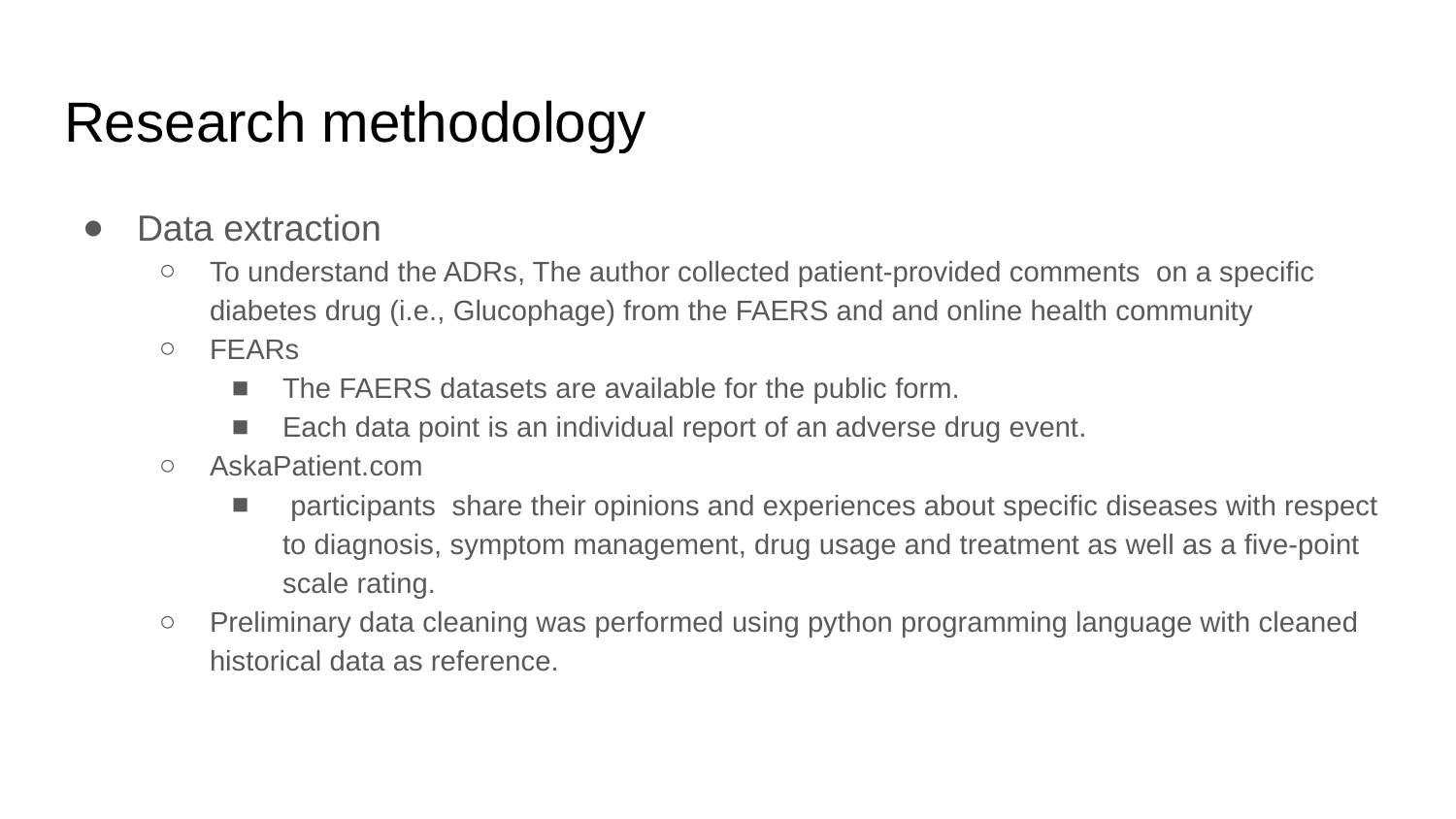

# Research methodology
Data extraction
To understand the ADRs, The author collected patient-provided comments  on a specific diabetes drug (i.e., Glucophage) from the FAERS and and online health community
FEARs
The FAERS datasets are available for the public form.
Each data point is an individual report of an adverse drug event.
AskaPatient.com
 participants  share their opinions and experiences about specific diseases with respect to diagnosis, symptom management, drug usage and treatment as well as a five-point scale rating.
Preliminary data cleaning was performed using python programming language with cleaned historical data as reference.